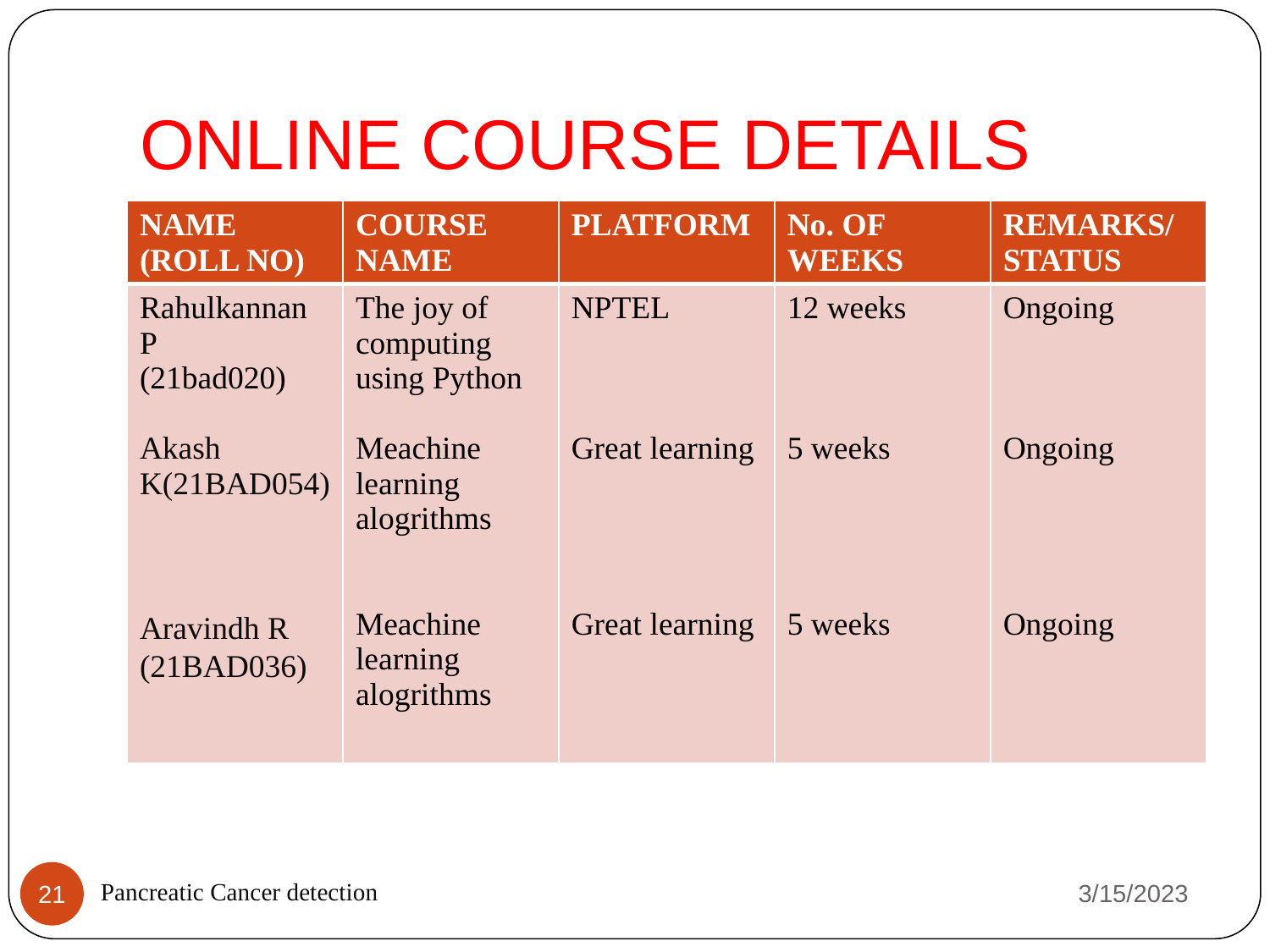

# ONLINE COURSE DETAILS
| NAME (ROLL NO) | COURSE NAME | PLATFORM | No. OF WEEKS | REMARKS/ STATUS |
| --- | --- | --- | --- | --- |
| Rahulkannan P (21bad020) Akash K(21BAD054) Aravindh R (21BAD036) | The joy of computing using Python Meachine learning alogrithms Meachine learning alogrithms | NPTEL Great learning Great learning | 12 weeks 5 weeks 5 weeks | Ongoing Ongoing Ongoing |
3/15/2023
21
 Pancreatic Cancer detection